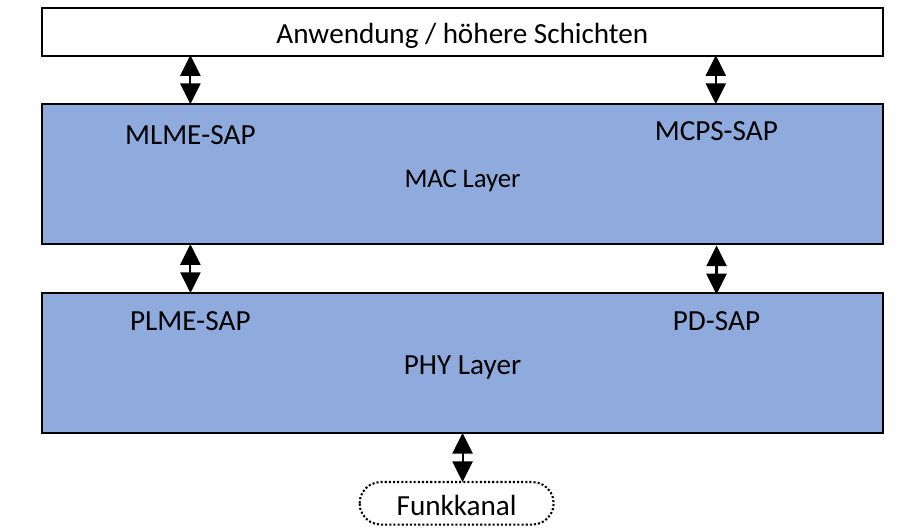

Anwendung / höhere Schichten

MCPS-SAP
MLME-SAP
MAC Layer

PLME-SAP
PD-SAP
PHY Layer
Funkkanal